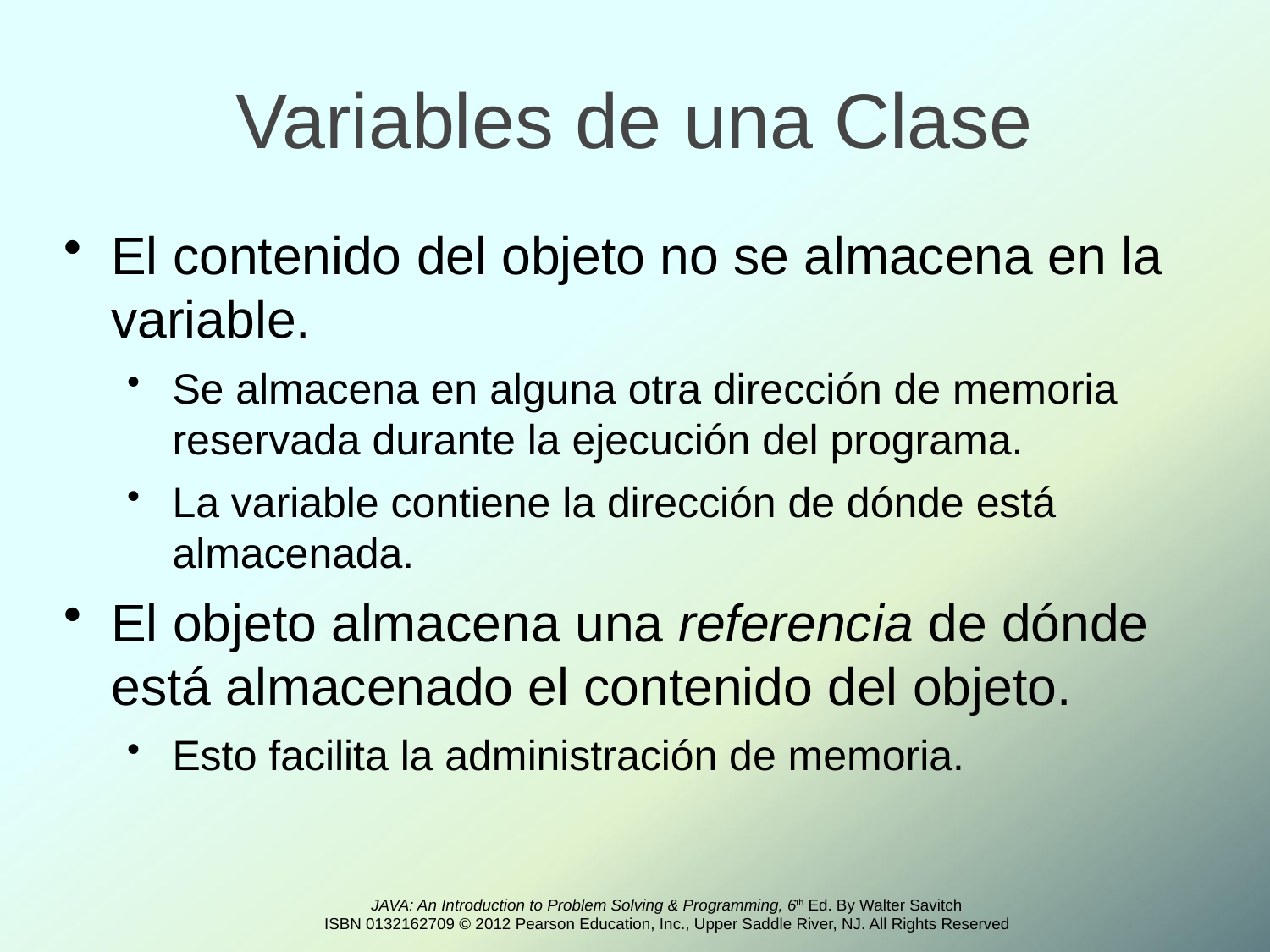

Variables de una Clase
El contenido del objeto no se almacena en la variable.
Se almacena en alguna otra dirección de memoria reservada durante la ejecución del programa.
La variable contiene la dirección de dónde está almacenada.
El objeto almacena una referencia de dónde está almacenado el contenido del objeto.
Esto facilita la administración de memoria.